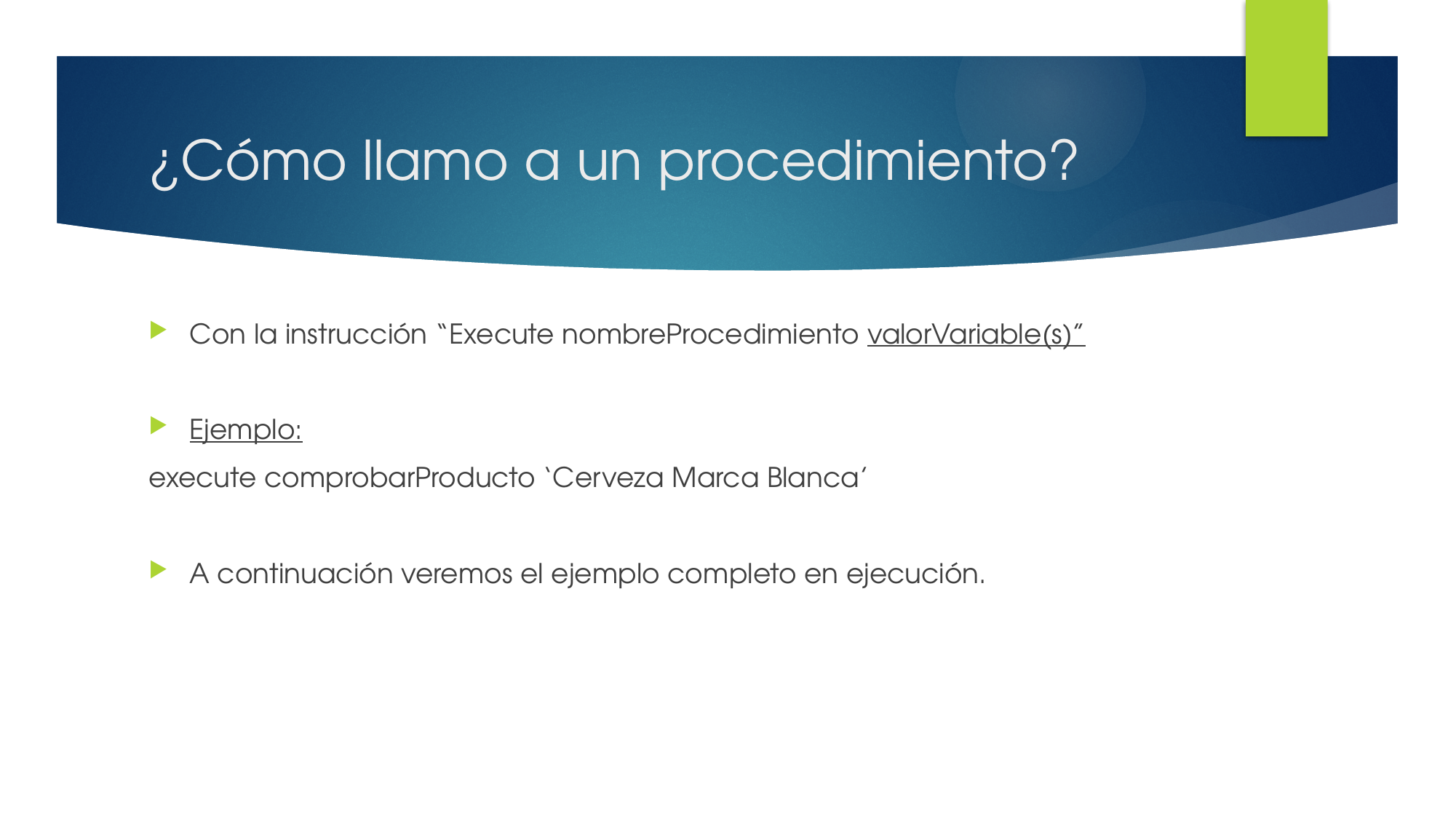

# ¿Cómo llamo a un procedimiento?
Con la instrucción “Execute nombreProcedimiento valorVariable(s)”

Ejemplo:
execute comprobarProducto ‘Cerveza Marca Blanca’

A continuación veremos el ejemplo completo en ejecución.